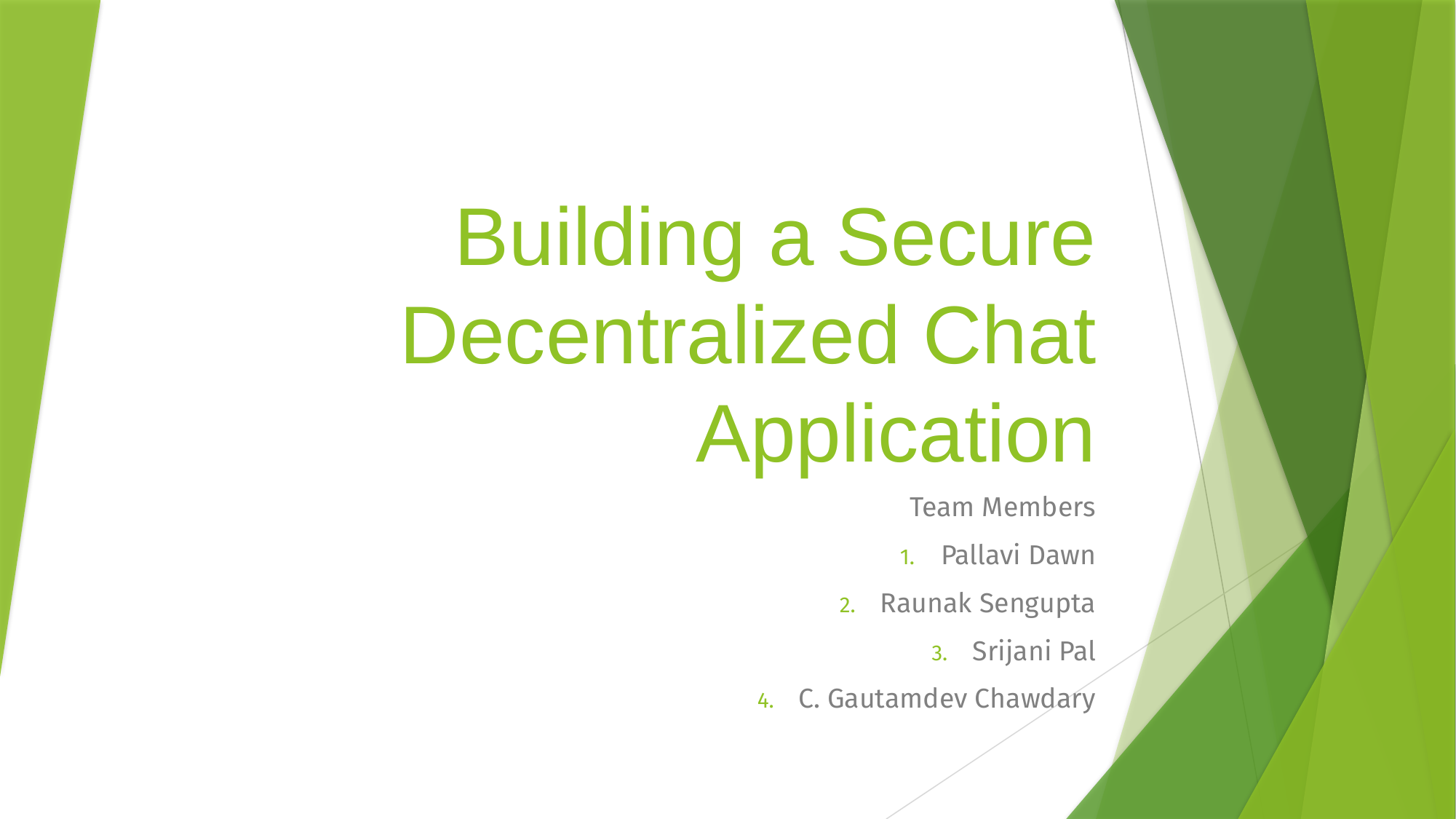

# Building a Secure Decentralized Chat Application
Team Members
Pallavi Dawn
Raunak Sengupta
Srijani Pal
C. Gautamdev Chawdary